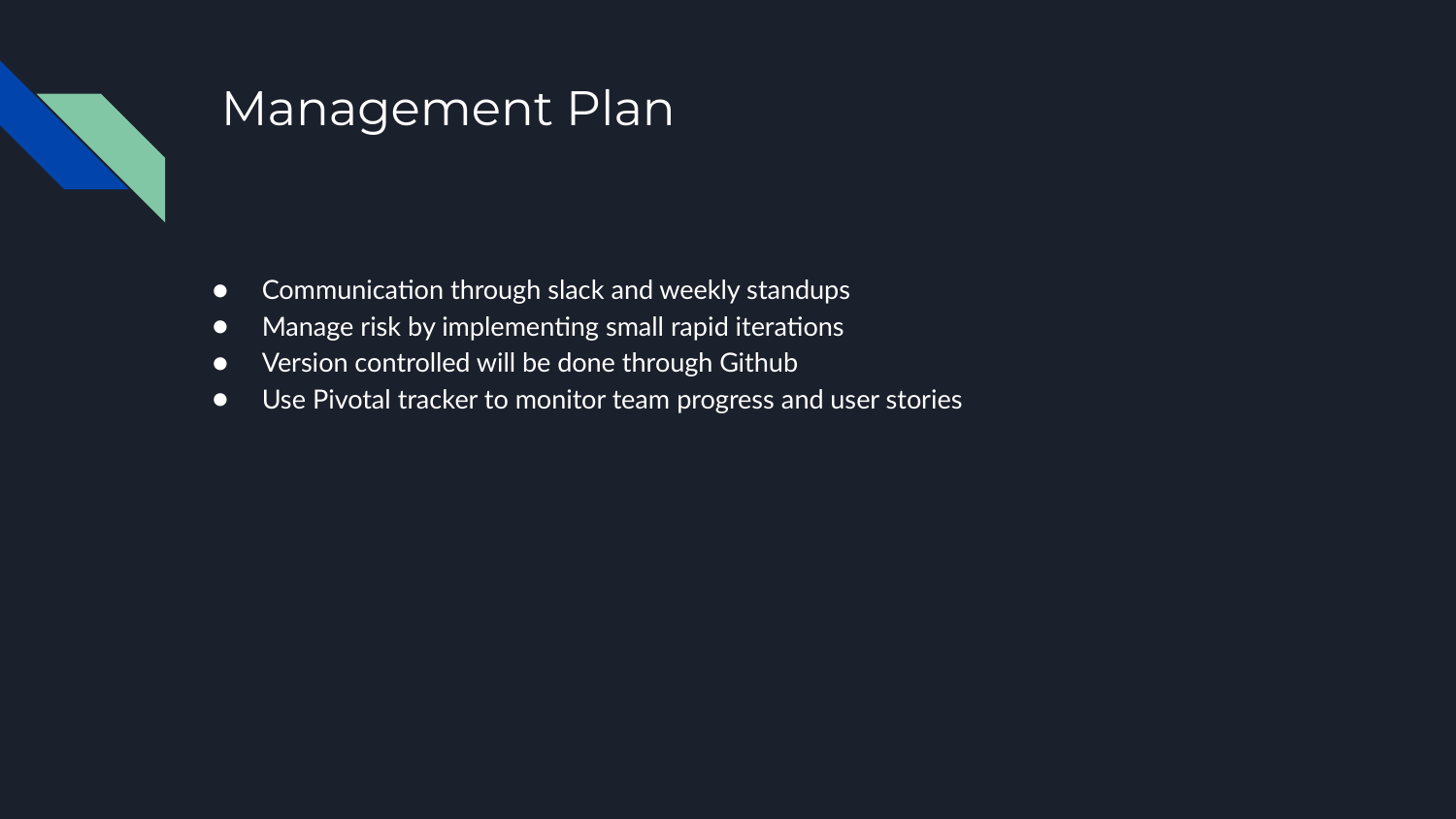

# Management Plan
Communication through slack and weekly standups
Manage risk by implementing small rapid iterations
Version controlled will be done through Github
Use Pivotal tracker to monitor team progress and user stories